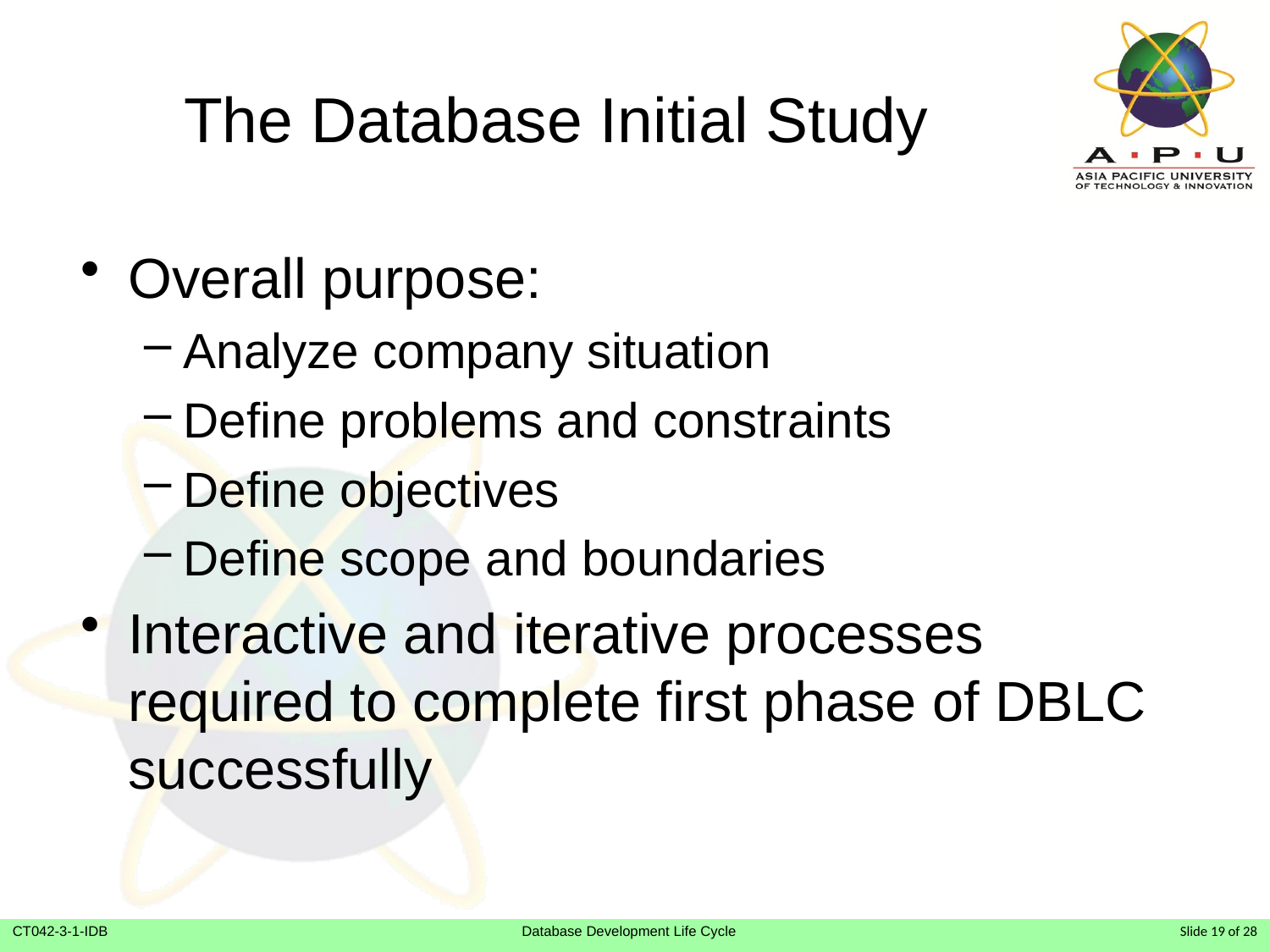

# The Database Initial Study
Overall purpose:
Analyze company situation
Define problems and constraints
Define objectives
Define scope and boundaries
Interactive and iterative processes required to complete first phase of DBLC successfully